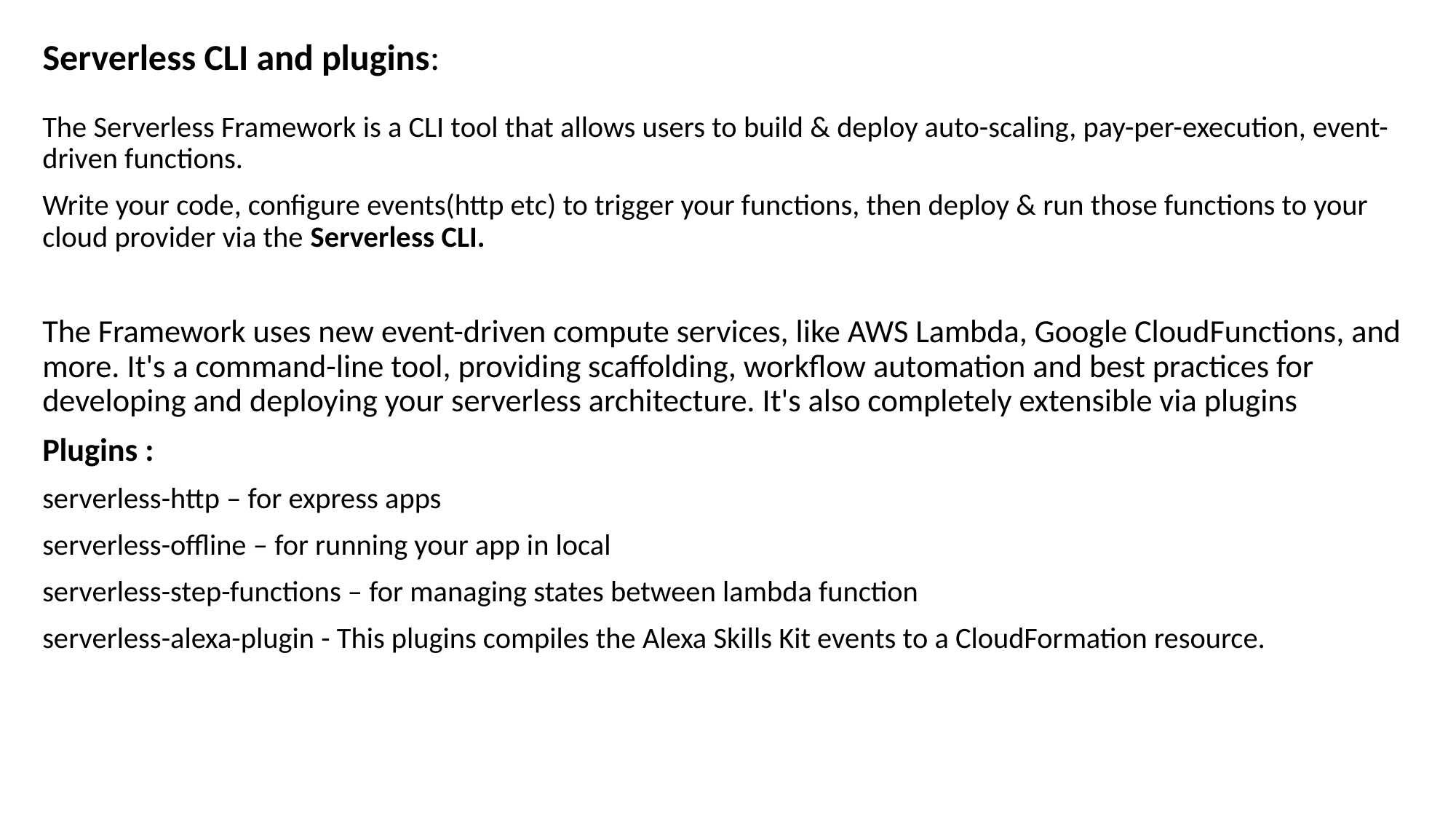

Serverless CLI and plugins:
The Serverless Framework is a CLI tool that allows users to build & deploy auto-scaling, pay-per-execution, event-driven functions.
Write your code, configure events(http etc) to trigger your functions, then deploy & run those functions to your cloud provider via the Serverless CLI.

The Framework uses new event-driven compute services, like AWS Lambda, Google CloudFunctions, and more. It's a command-line tool, providing scaffolding, workflow automation and best practices for developing and deploying your serverless architecture. It's also completely extensible via plugins
Plugins :
serverless-http – for express apps
serverless-offline – for running your app in local
serverless-step-functions – for managing states between lambda function
serverless-alexa-plugin - This plugins compiles the Alexa Skills Kit events to a CloudFormation resource.